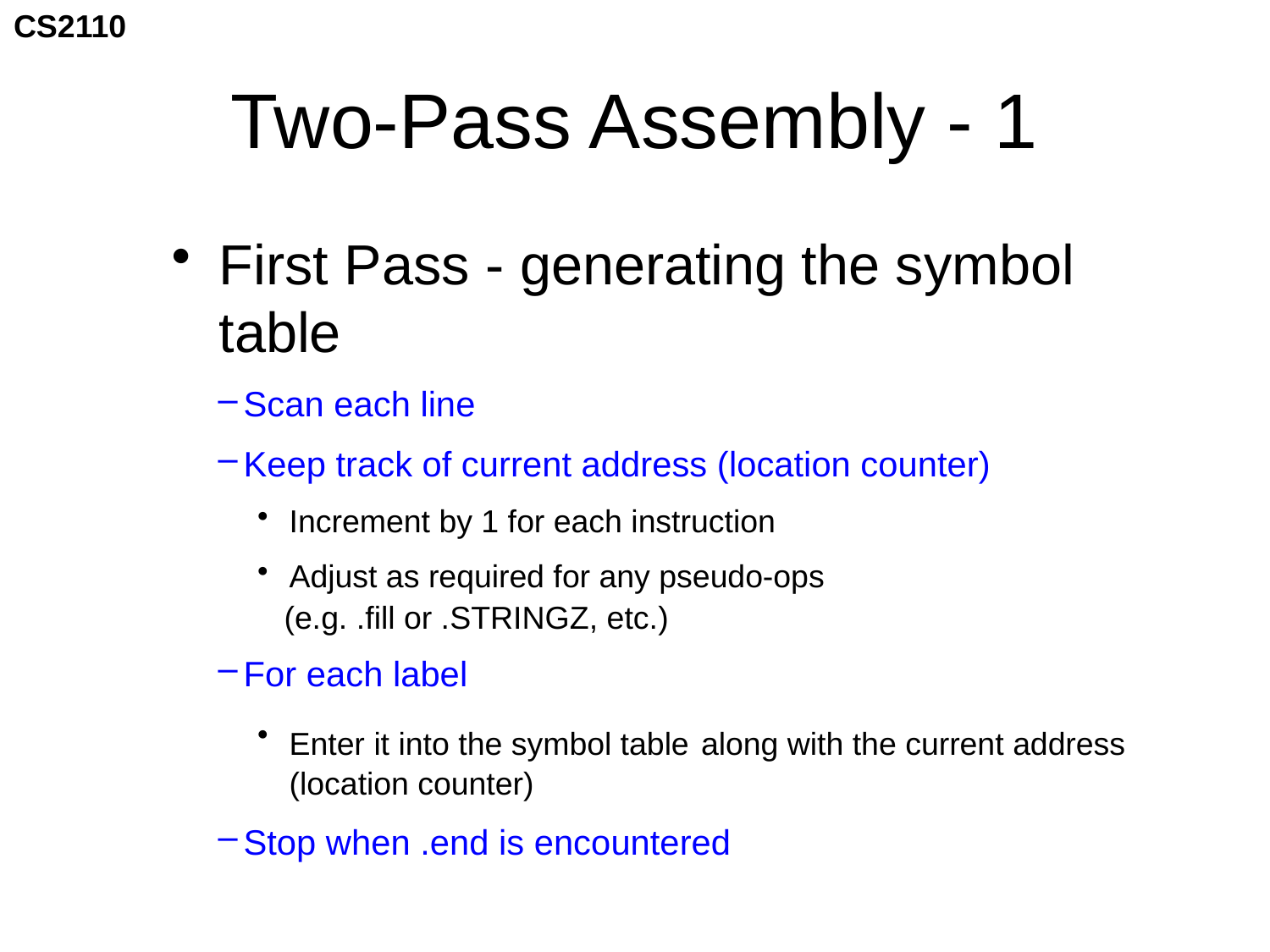

# Two-Pass Assembly - 1
First Pass - generating the symbol table
Scan each line
Keep track of current address (location counter)
Increment by 1 for each instruction
Adjust as required for any pseudo-ops
   (e.g. .fill or .STRINGZ, etc.)
For each label
Enter it into the symbol table along with the current address (location counter)
Stop when .end is encountered